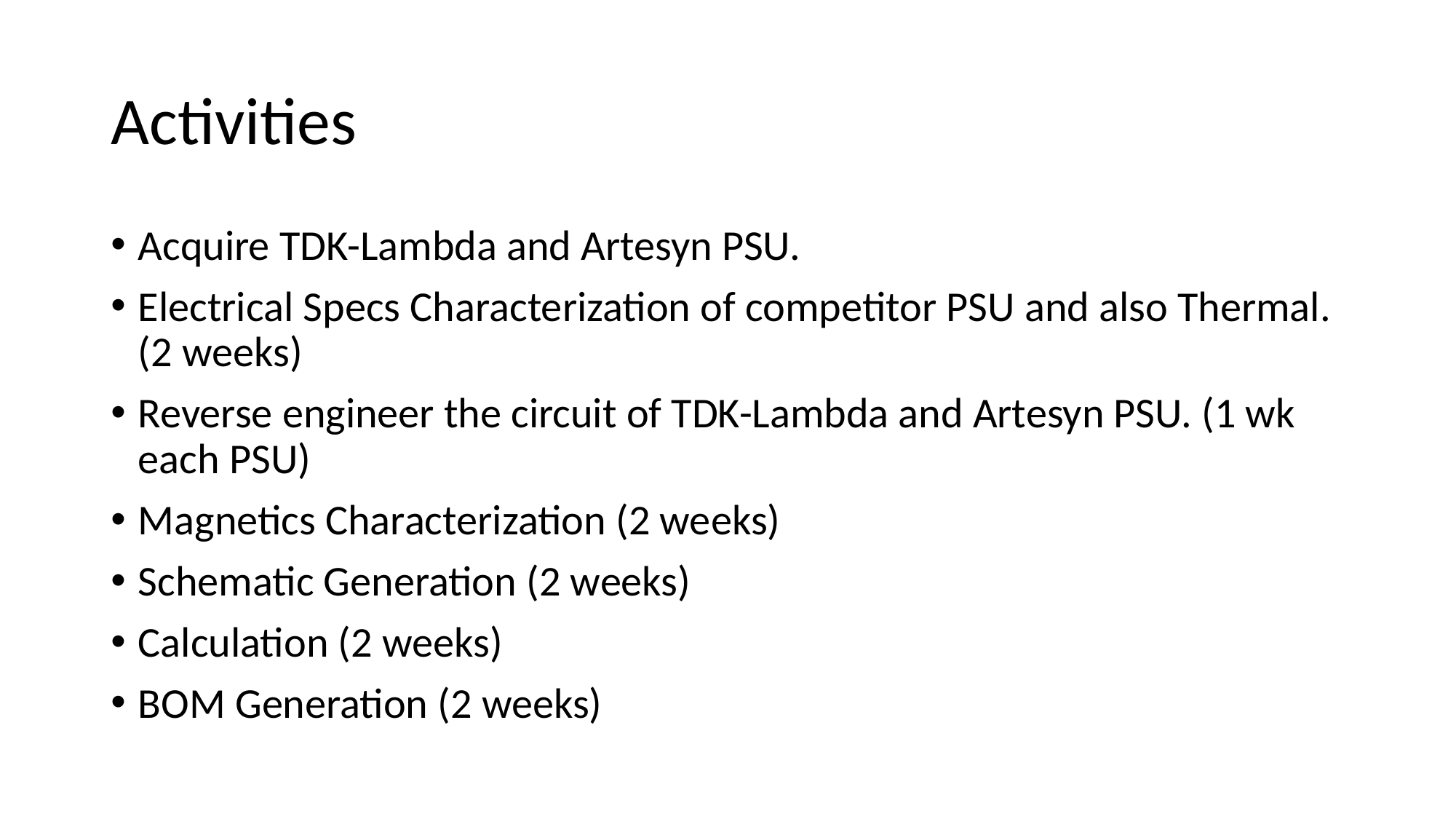

# Activities
Acquire TDK-Lambda and Artesyn PSU.
Electrical Specs Characterization of competitor PSU and also Thermal. (2 weeks)
Reverse engineer the circuit of TDK-Lambda and Artesyn PSU. (1 wk each PSU)
Magnetics Characterization (2 weeks)
Schematic Generation (2 weeks)
Calculation (2 weeks)
BOM Generation (2 weeks)